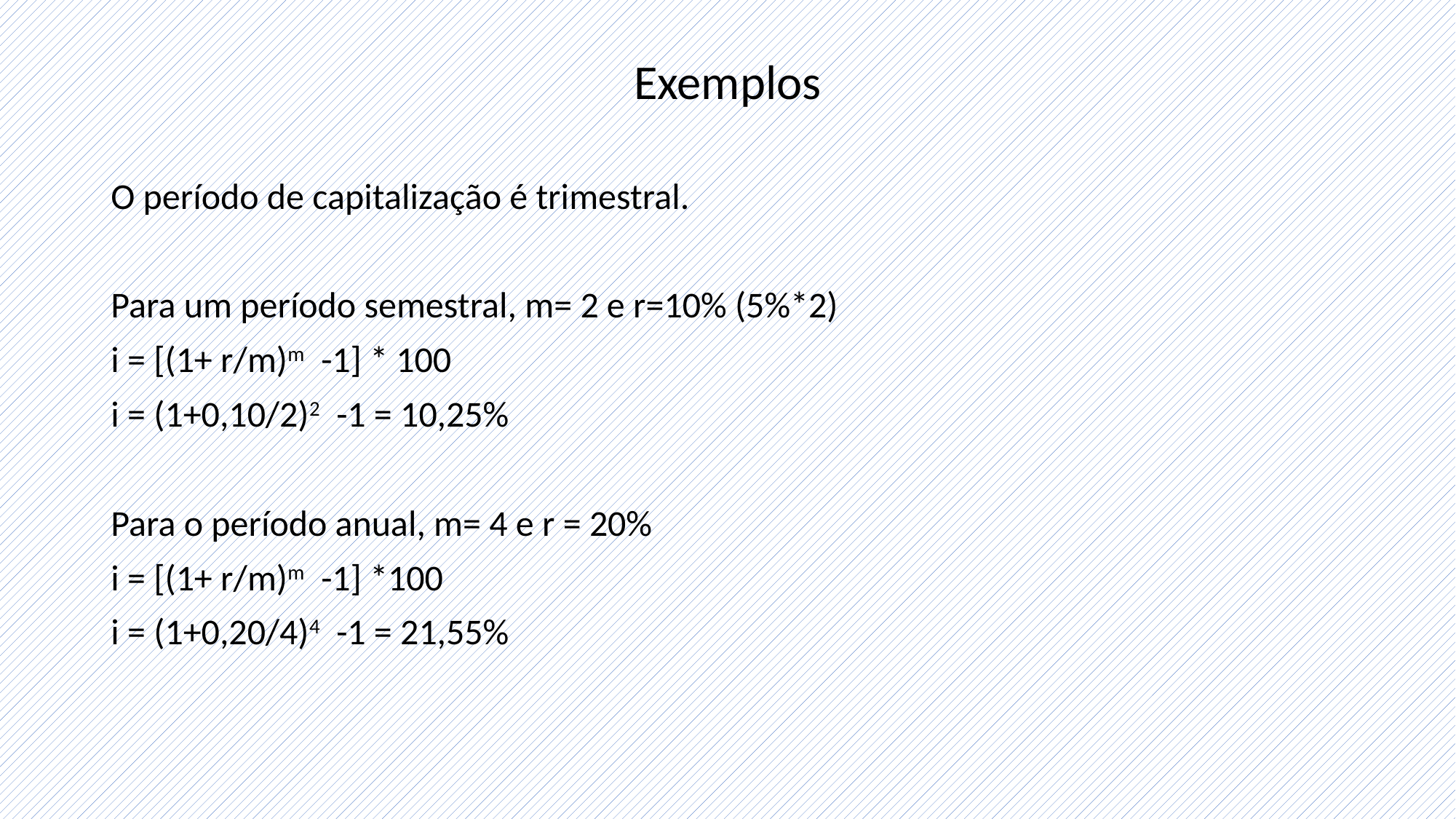

# Exemplos

O período de capitalização é trimestral.

Para um período semestral, m= 2 e r=10% (5%*2)
i = [(1+ r/m)m  -1] * 100
i = (1+0,10/2)2  -1 = 10,25%

Para o período anual, m= 4 e r = 20%
i = [(1+ r/m)m  -1] *100
i = (1+0,20/4)4  -1 = 21,55%